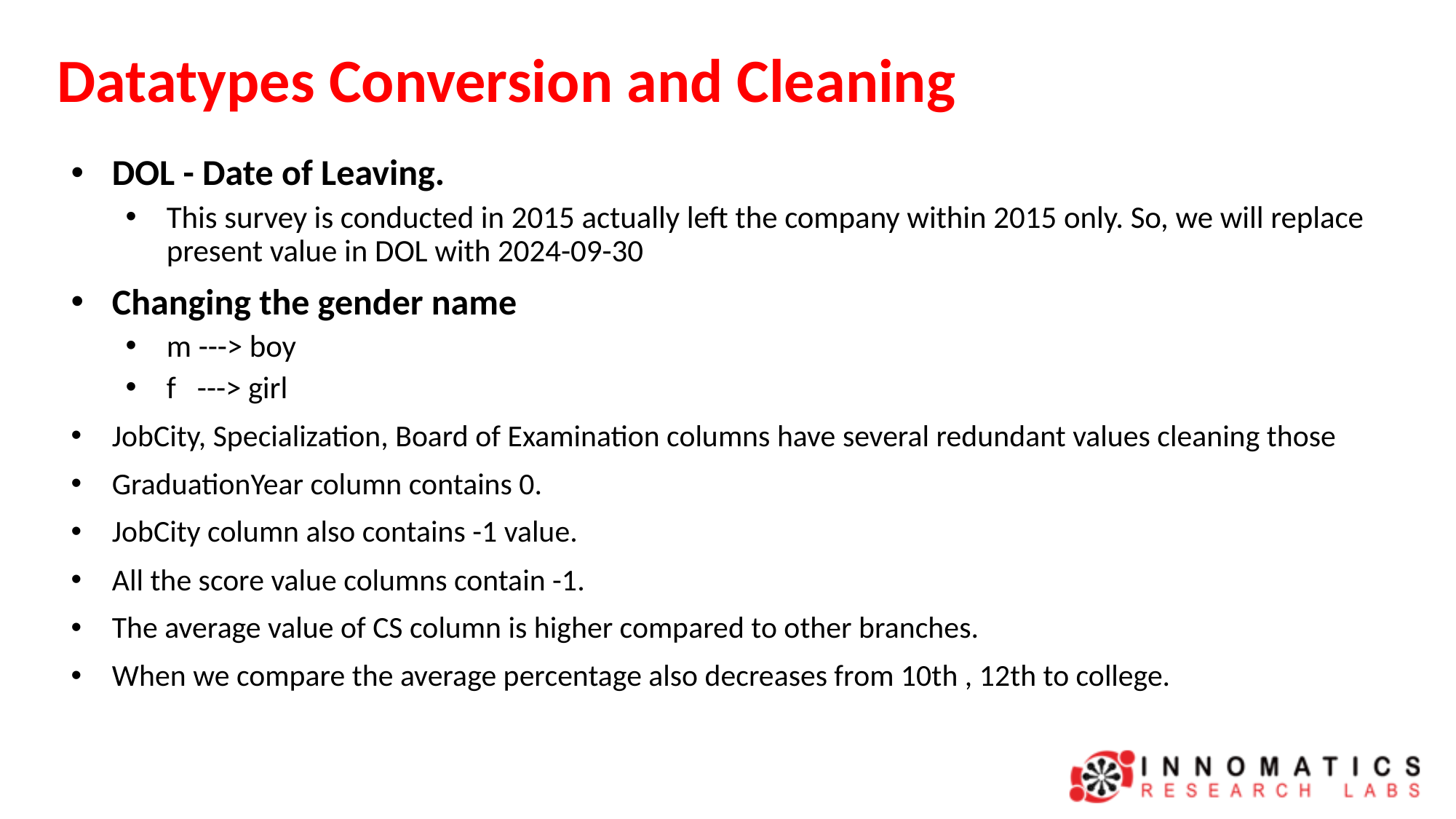

# Datatypes Conversion and Cleaning
DOL - Date of Leaving.
This survey is conducted in 2015 actually left the company within 2015 only. So, we will replace present value in DOL with 2024-09-30
Changing the gender name
m ---> boy
f   ---> girl
JobCity, Specialization, Board of Examination columns have several redundant values cleaning those
GraduationYear column contains 0.
JobCity column also contains -1 value.
All the score value columns contain -1.
The average value of CS column is higher compared to other branches.
When we compare the average percentage also decreases from 10th , 12th to college.